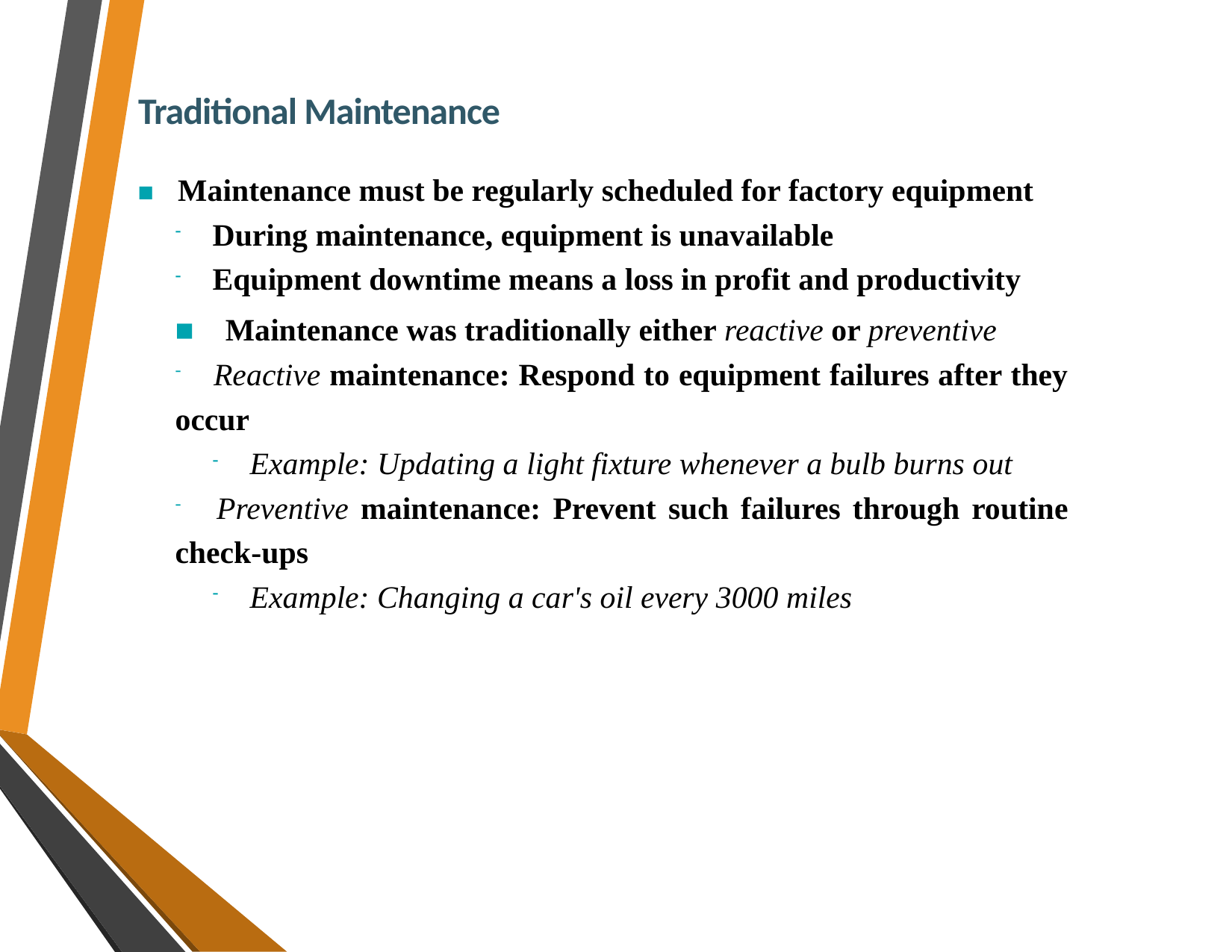

Traditional Maintenance
■    Maintenance must be regularly scheduled for factory equipment
-    During maintenance, equipment is unavailable
-    Equipment downtime means a loss in profit and productivity
■    Maintenance was traditionally either reactive or preventive
-    Reactive maintenance: Respond to equipment failures after they occur
-    Example: Updating a light fixture whenever a bulb burns out
-    Preventive maintenance: Prevent such failures through routine check-ups
-    Example: Changing a car's oil every 3000 miles